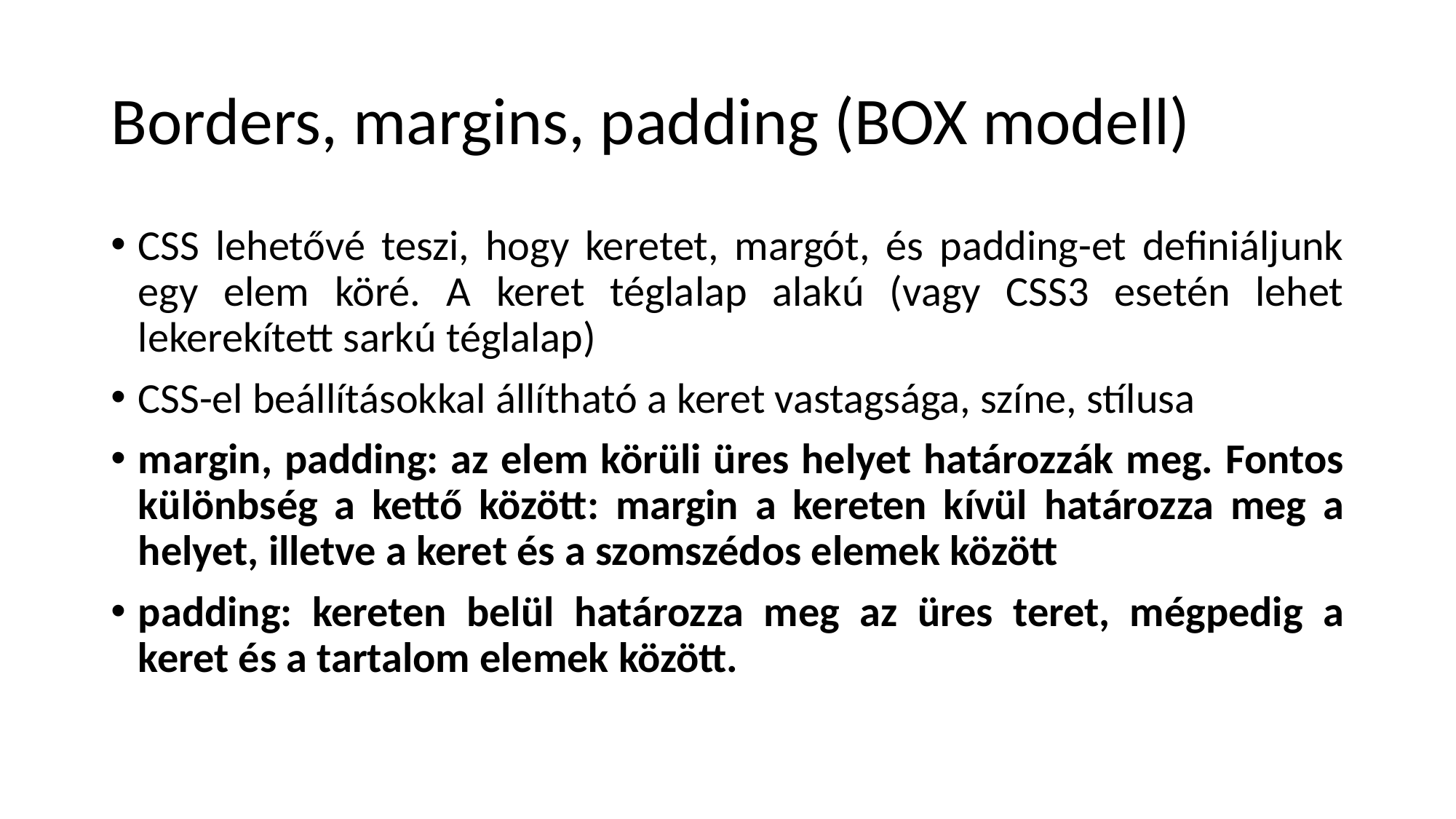

# Borders, margins, padding (BOX modell)
CSS lehetővé teszi, hogy keretet, margót, és padding-et definiáljunk egy elem köré. A keret téglalap alakú (vagy CSS3 esetén lehet lekerekített sarkú téglalap)
CSS-el beállításokkal állítható a keret vastagsága, színe, stílusa
margin, padding: az elem körüli üres helyet határozzák meg. Fontos különbség a kettő között: margin a kereten kívül határozza meg a helyet, illetve a keret és a szomszédos elemek között
padding: kereten belül határozza meg az üres teret, mégpedig a keret és a tartalom elemek között.